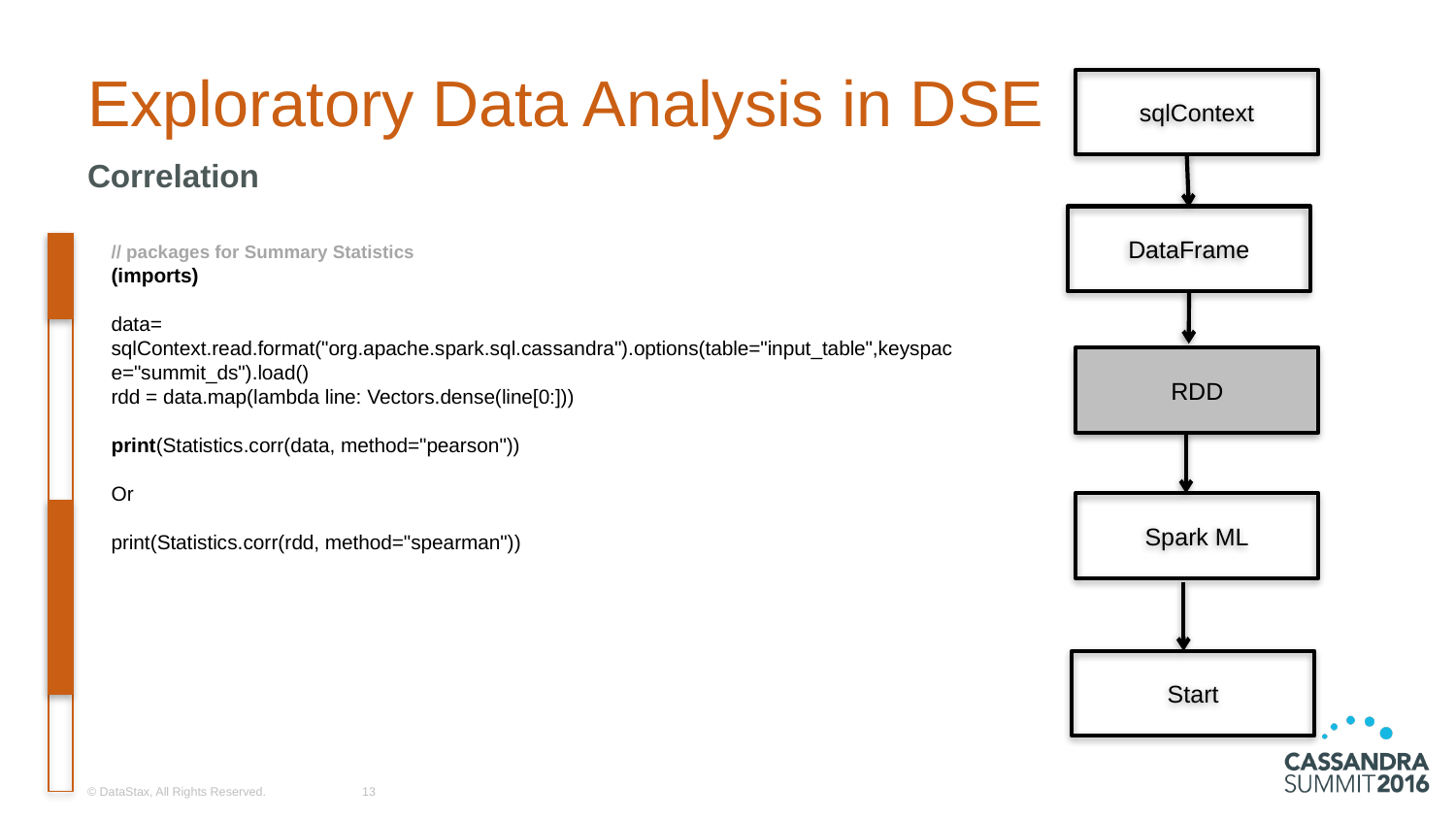

# Exploratory Data Analysis in DSE
sqlContext
RDD
Spark ML
Start
DataFrame
Correlation

// packages for Summary Statistics
(imports)

data= sqlContext.read.format("org.apache.spark.sql.cassandra").options(table="input_table",keyspace="summit_ds").load()
rdd = data.map(lambda line: Vectors.dense(line[0:]))

print(Statistics.corr(data, method="pearson"))

Or

print(Statistics.corr(rdd, method="spearman"))
© DataStax, All Rights Reserved.
13